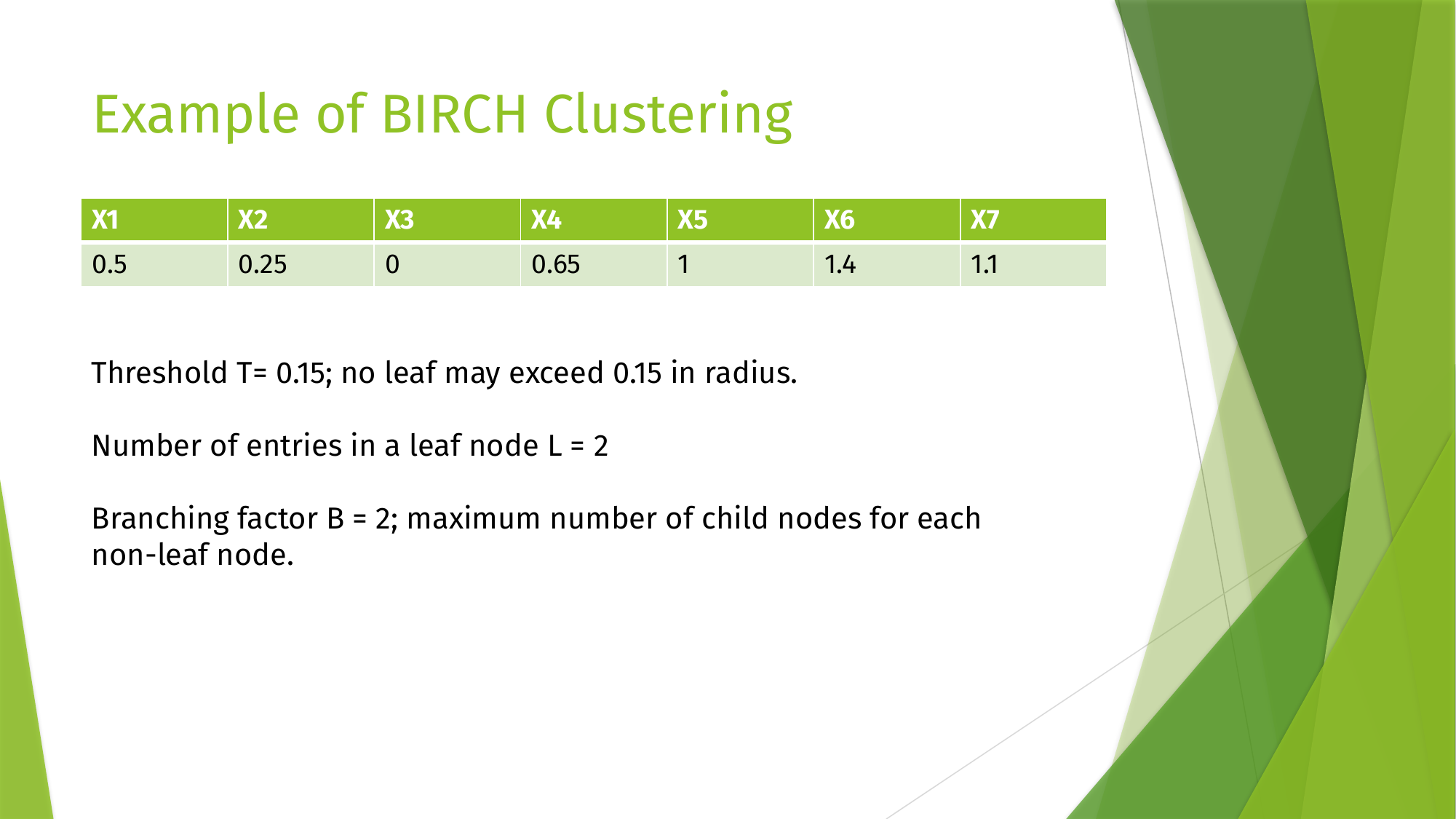

# Example of BIRCH Clustering
| X1 | X2 | X3 | X4 | X5 | X6 | X7 |
| --- | --- | --- | --- | --- | --- | --- |
| 0.5 | 0.25 | 0 | 0.65 | 1 | 1.4 | 1.1 |
Threshold T= 0.15; no leaf may exceed 0.15 in radius.
Number of entries in a leaf node L = 2
Branching factor B = 2; maximum number of child nodes for each non-leaf node.